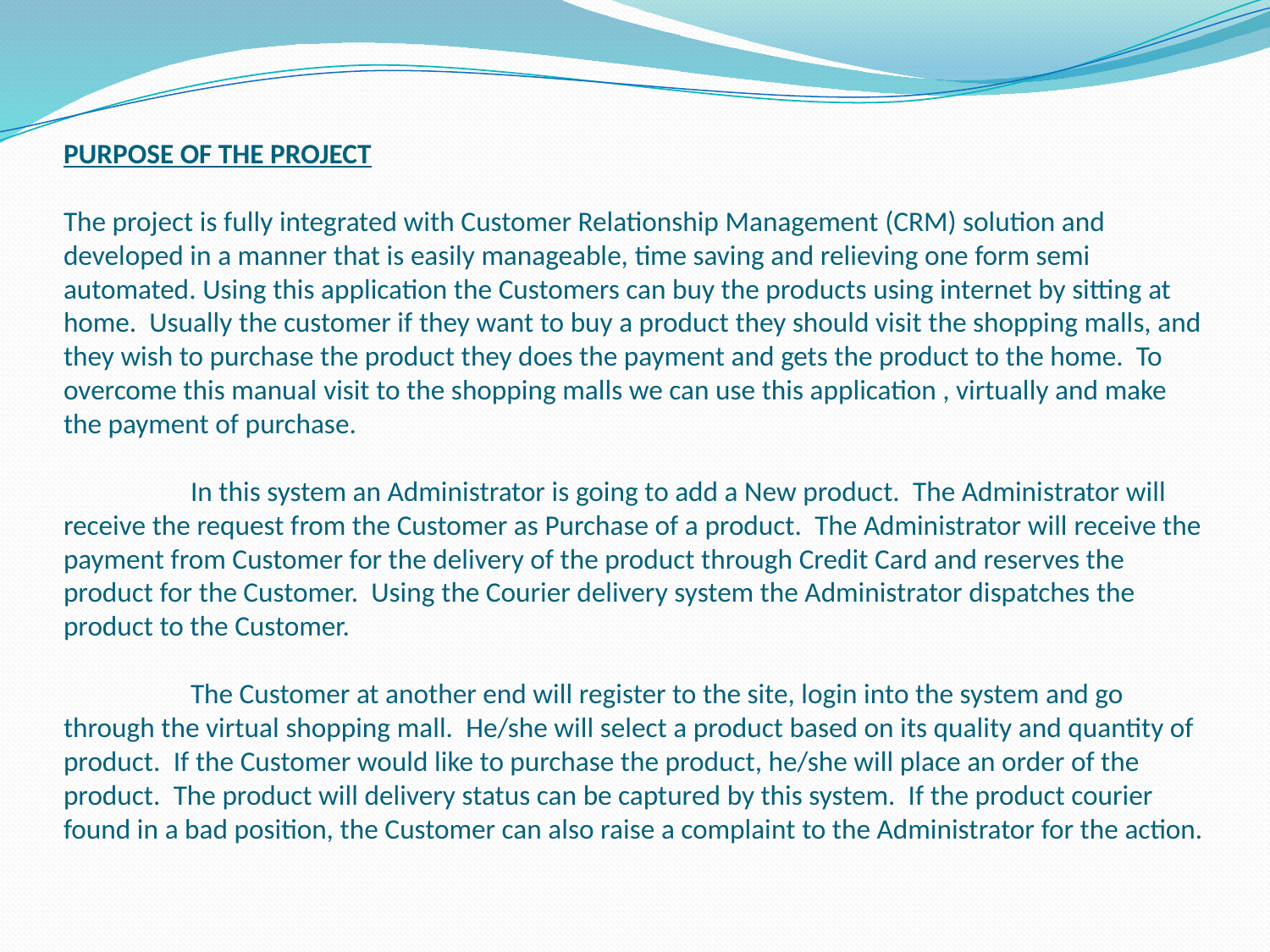

# PURPOSE OF THE PROJECT   The project is fully integrated with Customer Relationship Management (CRM) solution and developed in a manner that is easily manageable, time saving and relieving one form semi automated. Using this application the Customers can buy the products using internet by sitting at home.  Usually the customer if they want to buy a product they should visit the shopping malls, and they wish to purchase the product they does the payment and gets the product to the home.  To overcome this manual visit to the shopping malls we can use this application , virtually and make the payment of purchase.   In this system an Administrator is going to add a New product.  The Administrator will receive the request from the Customer as Purchase of a product.  The Administrator will receive the payment from Customer for the delivery of the product through Credit Card and reserves the product for the Customer.  Using the Courier delivery system the Administrator dispatches the product to the Customer.   The Customer at another end will register to the site, login into the system and go through the virtual shopping mall.  He/she will select a product based on its quality and quantity of product.  If the Customer would like to purchase the product, he/she will place an order of the product.  The product will delivery status can be captured by this system.  If the product courier found in a bad position, the Customer can also raise a complaint to the Administrator for the action.